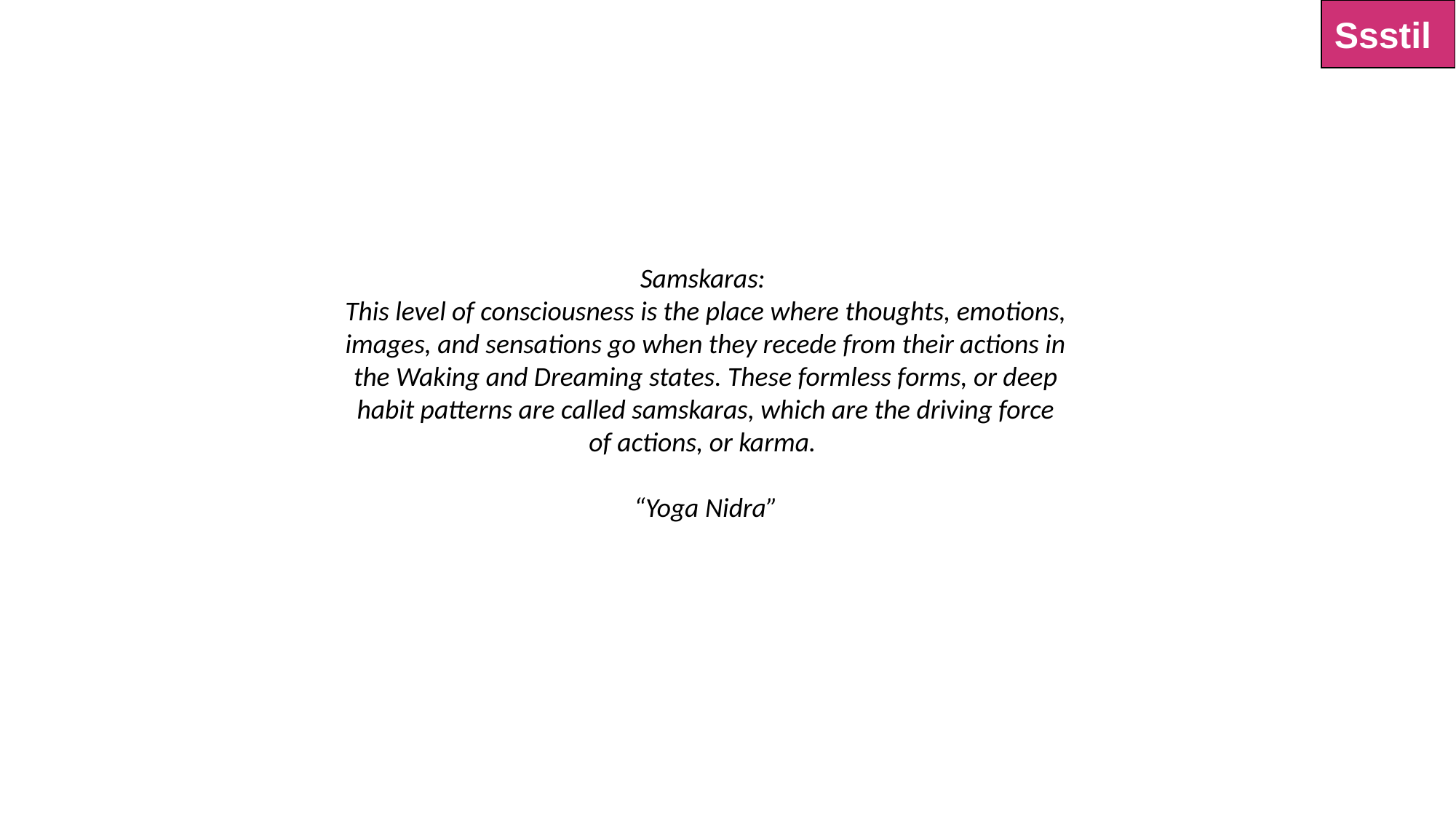

Ssstil
Samskaras:
This level of consciousness is the place where thoughts, emotions, images, and sensations go when they recede from their actions in the Waking and Dreaming states. These formless forms, or deep habit patterns are called samskaras, which are the driving force of actions, or karma.

“Yoga Nidra”